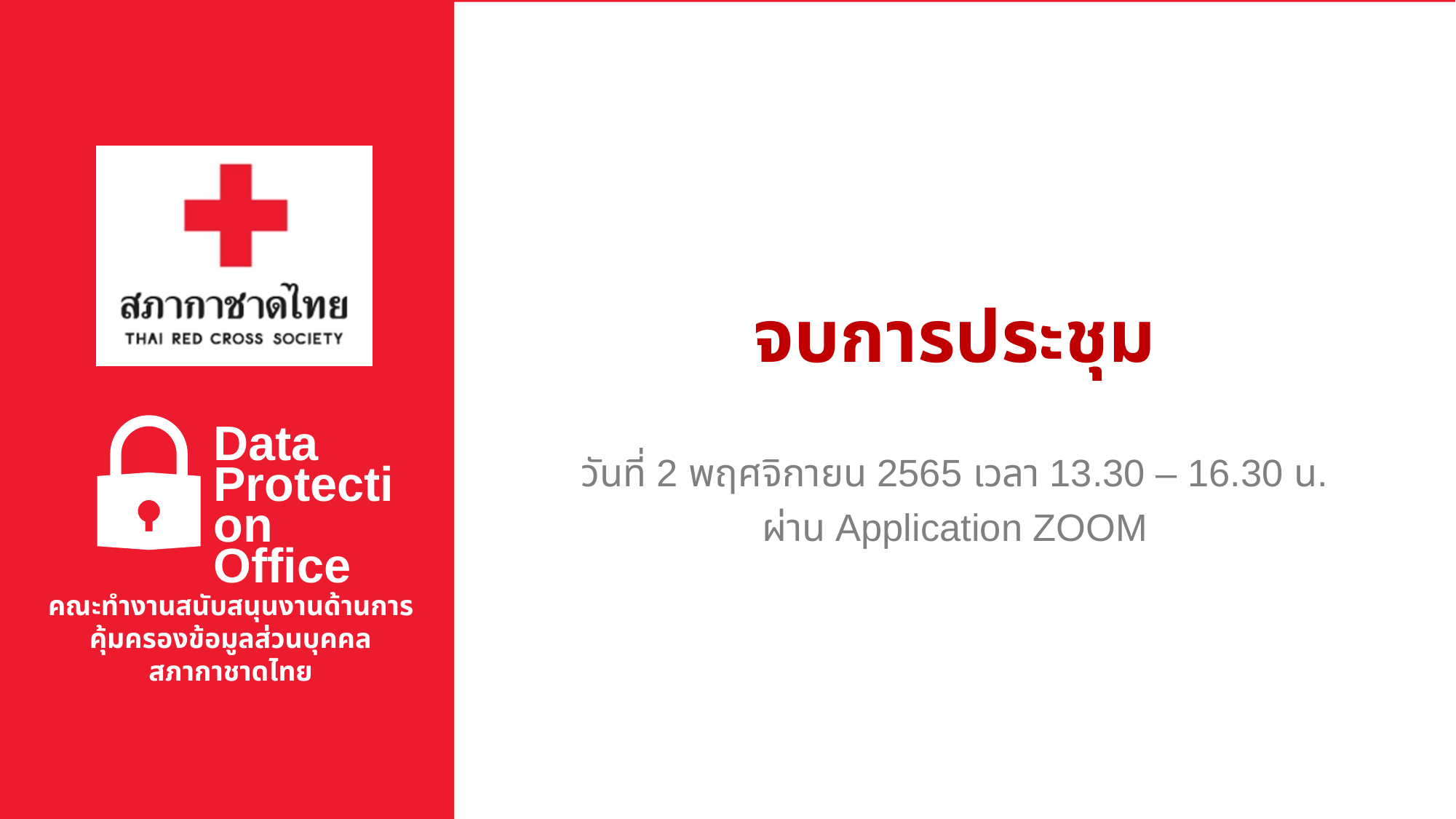

# จบการประชุม
วันที่ 2 พฤศจิกายน 2565 เวลา 13.30 – 16.30 น.
ผ่าน Application ZOOM